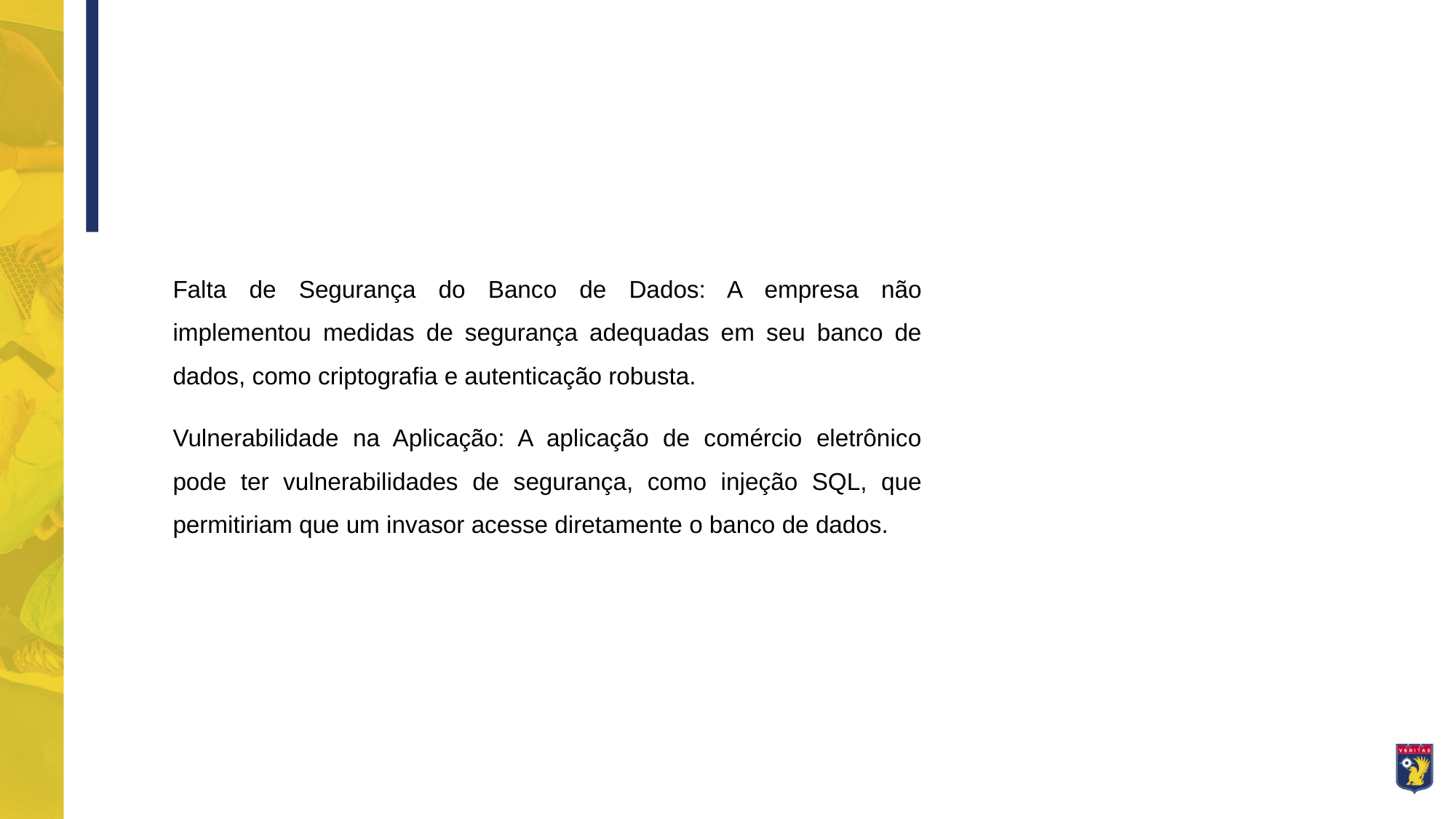

Falta de Segurança do Banco de Dados: A empresa não implementou medidas de segurança adequadas em seu banco de dados, como criptografia e autenticação robusta.
Vulnerabilidade na Aplicação: A aplicação de comércio eletrônico pode ter vulnerabilidades de segurança, como injeção SQL, que permitiriam que um invasor acesse diretamente o banco de dados.